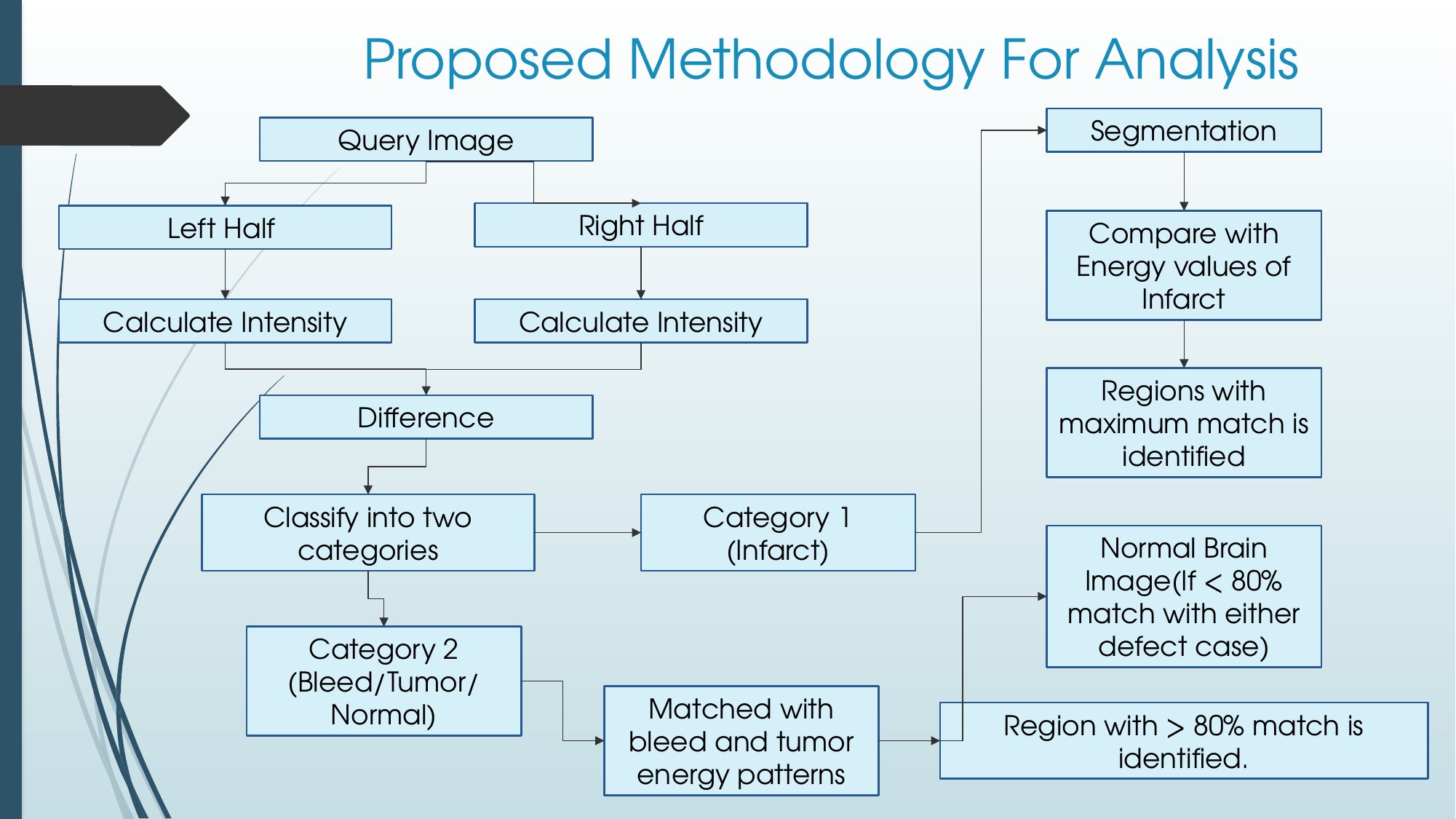

Proposed Methodology For Analysis
Segmentation
Query Image
Right Half
Left Half
Compare with Energy values of Infarct
Calculate Intensity
Calculate Intensity
Regions with maximum match is identified
Difference
Category 1
(Infarct)
Classify into two categories
Normal Brain Image(If < 80% match with either defect case)
Category 2
(Bleed/Tumor/Normal)
Matched with bleed and tumor energy patterns
Region with > 80% match is identified.